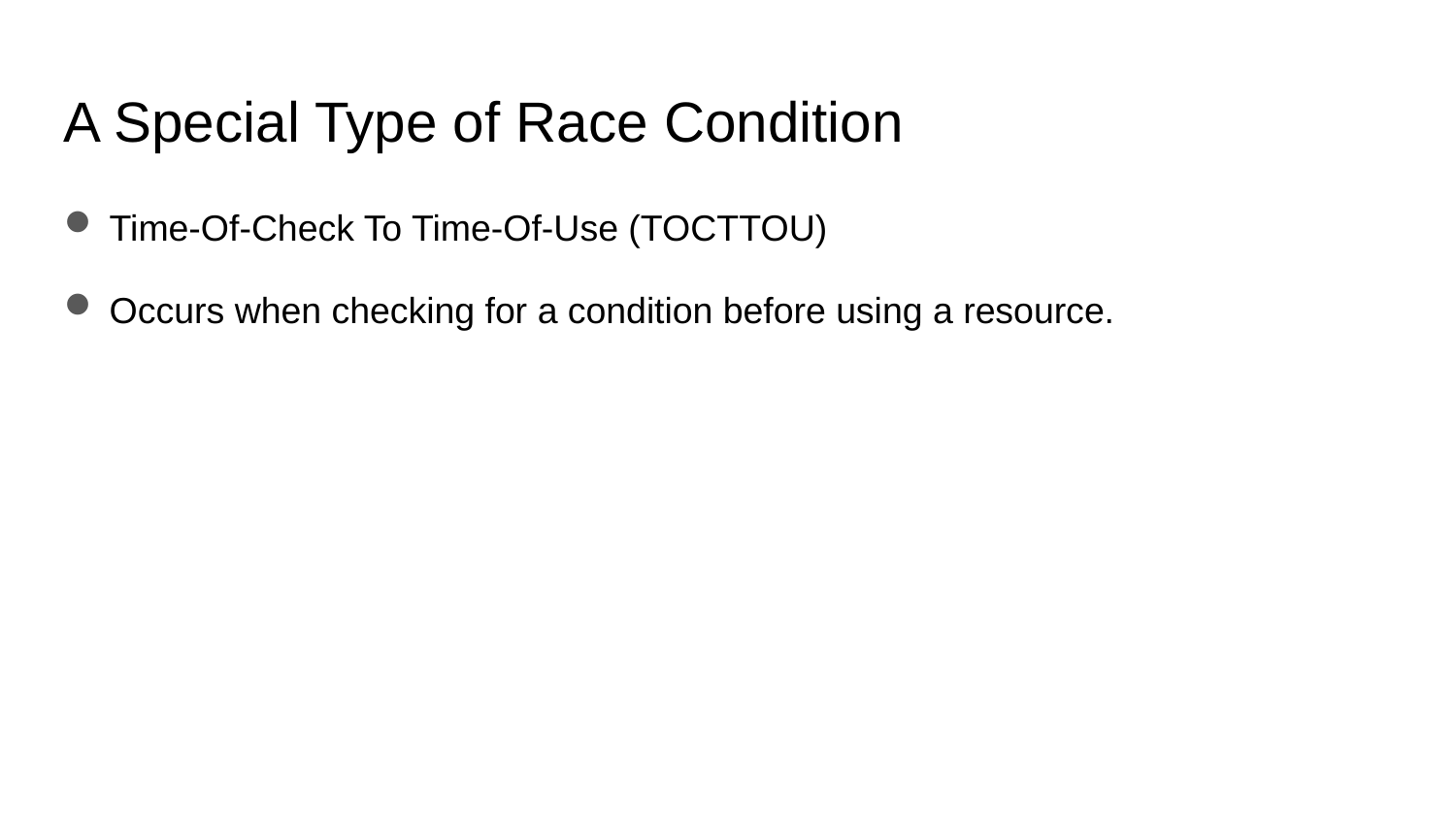

A Special Type of Race Condition
Time-Of-Check To Time-Of-Use (TOCTTOU)
Occurs when checking for a condition before using a resource.